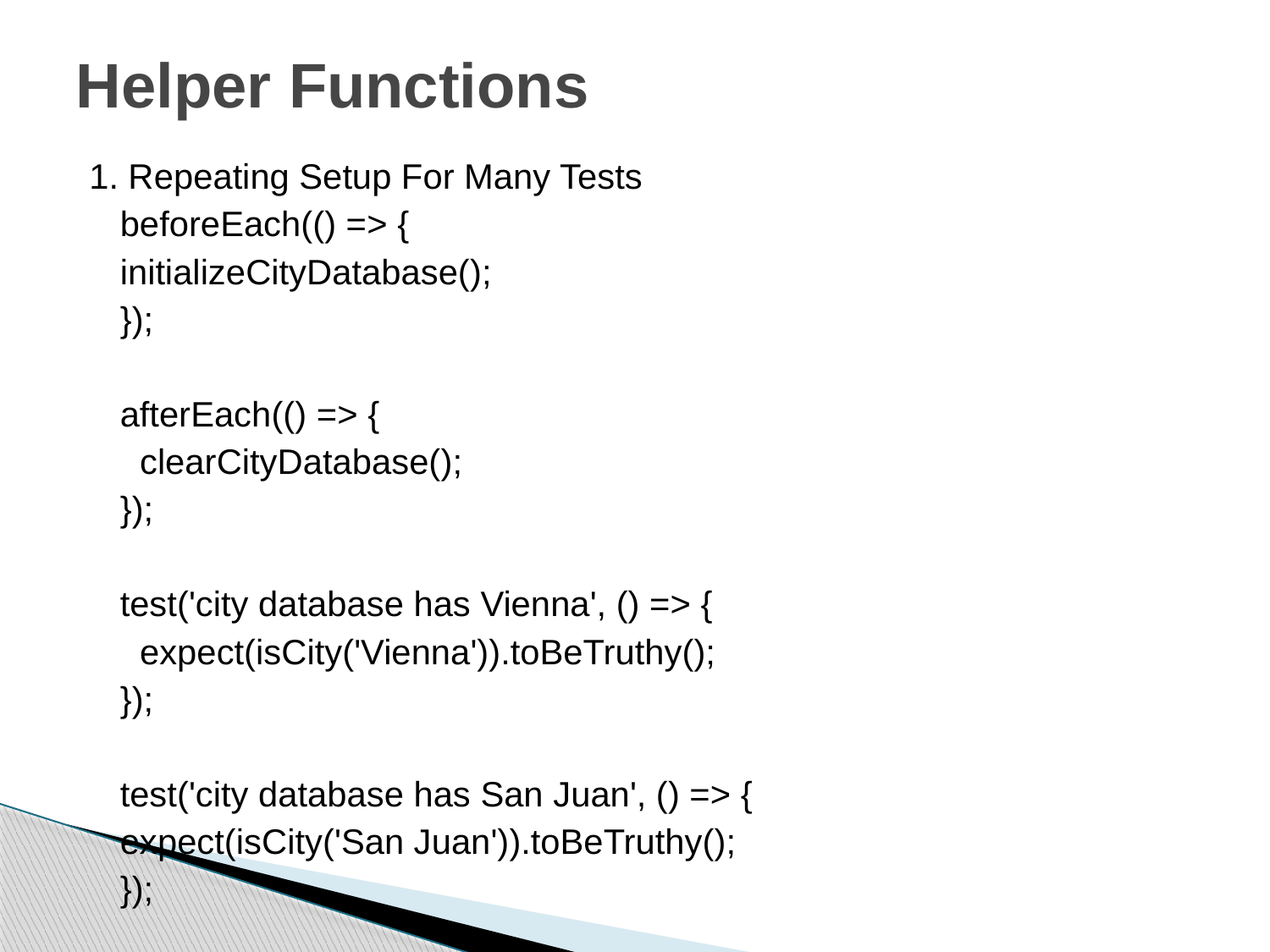

# Helper Functions
1. Repeating Setup For Many Tests
	beforeEach(() => {
 		initializeCityDatabase();
	});

	afterEach(() => {
	  clearCityDatabase();
	});

	test('city database has Vienna', () => {
	  expect(isCity('Vienna')).toBeTruthy();
	});

	test('city database has San Juan', () => {
  		expect(isCity('San Juan')).toBeTruthy();
	});